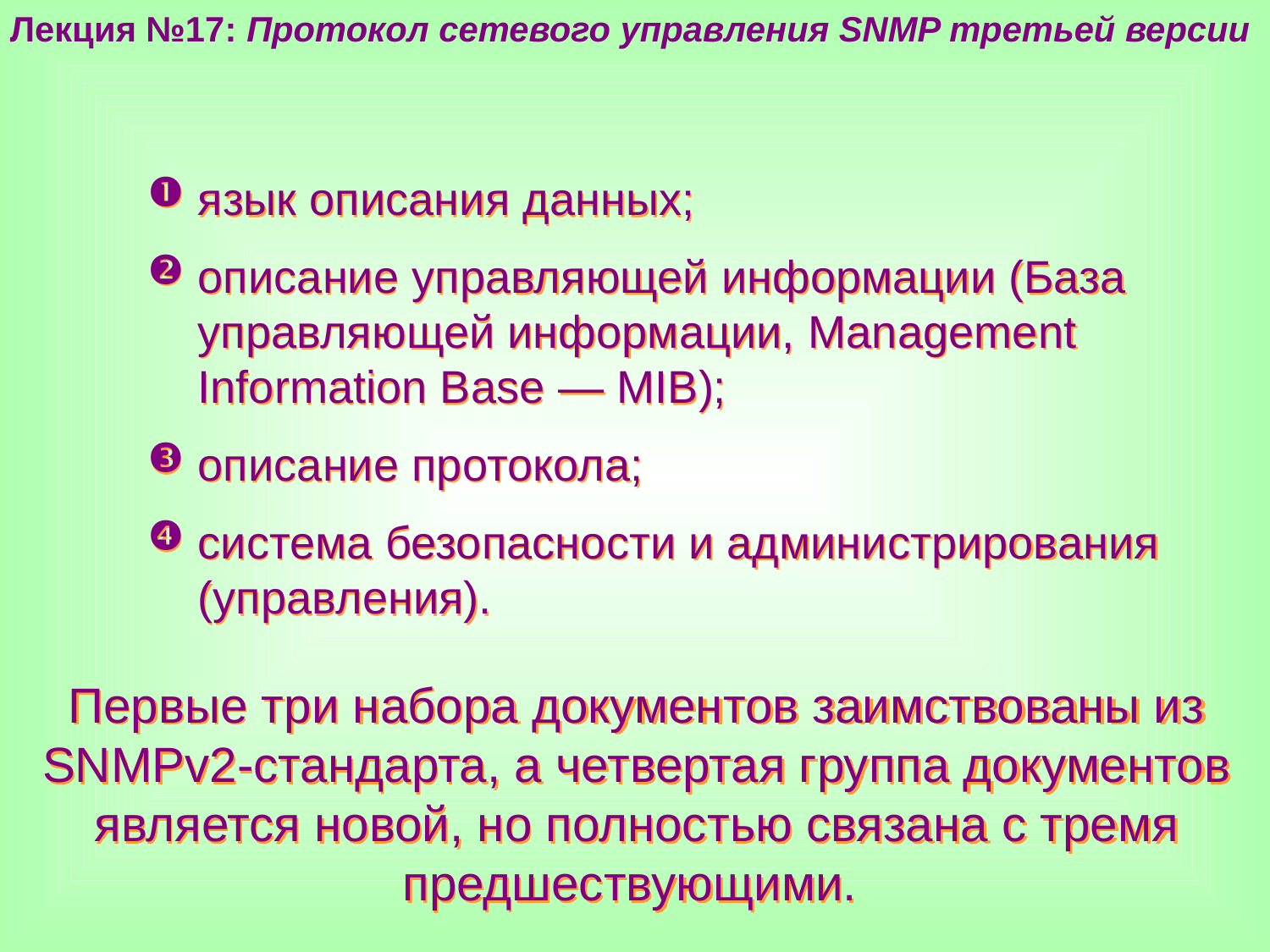

Лекция №17: Протокол сетевого управления SNMP третьей версии
язык описания данных;
описание управляющей информации (База управляющей информации, Management Information Base — MIB);
описание протокола;
система безопасности и администрирования (управления).

Первые три набора документов заимствованы из SNMPv2-стандарта, а четвертая группа документов является новой, но полностью связана с тремя предшествующими.